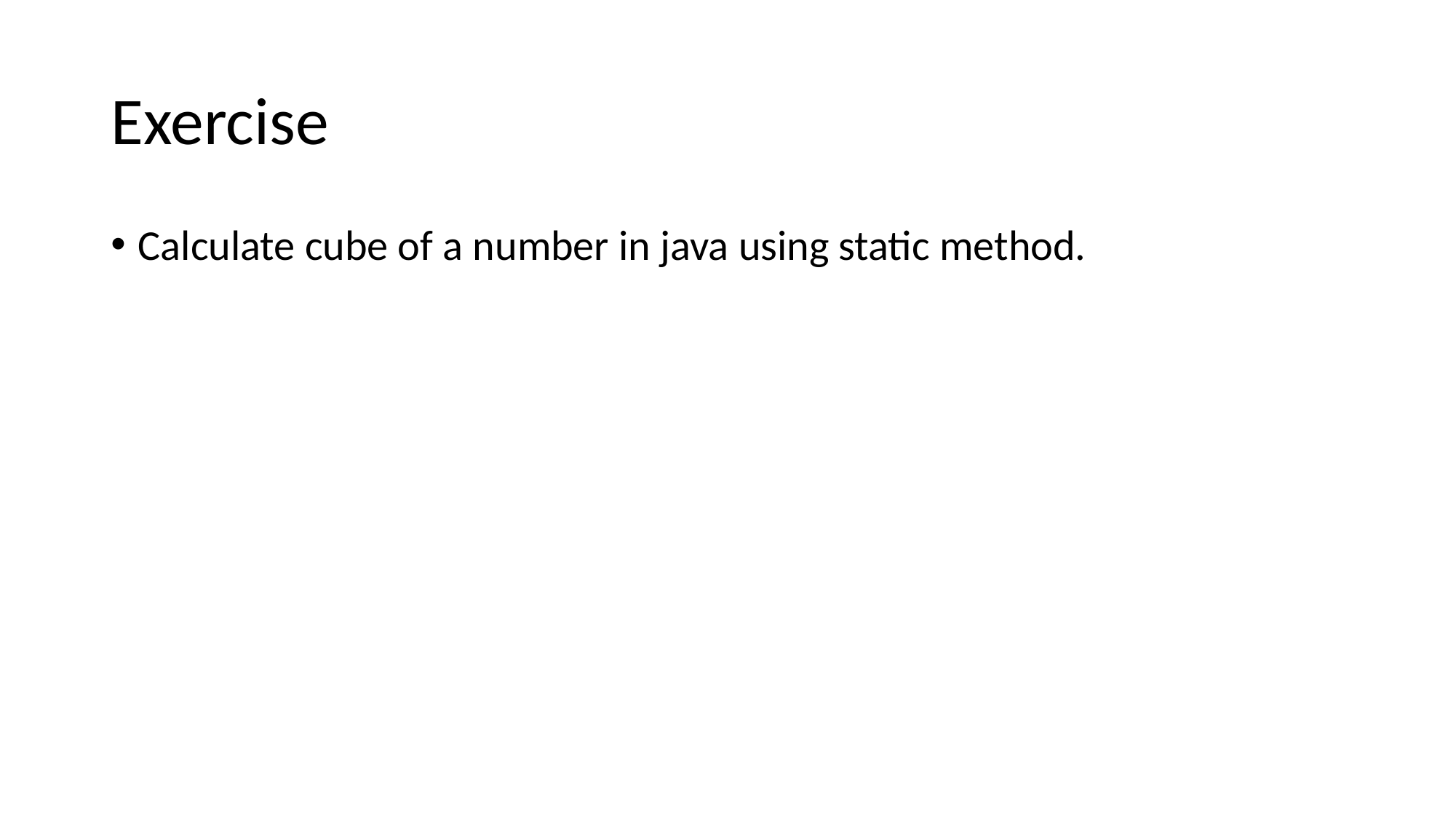

# Exercise
Calculate cube of a number in java using static method.